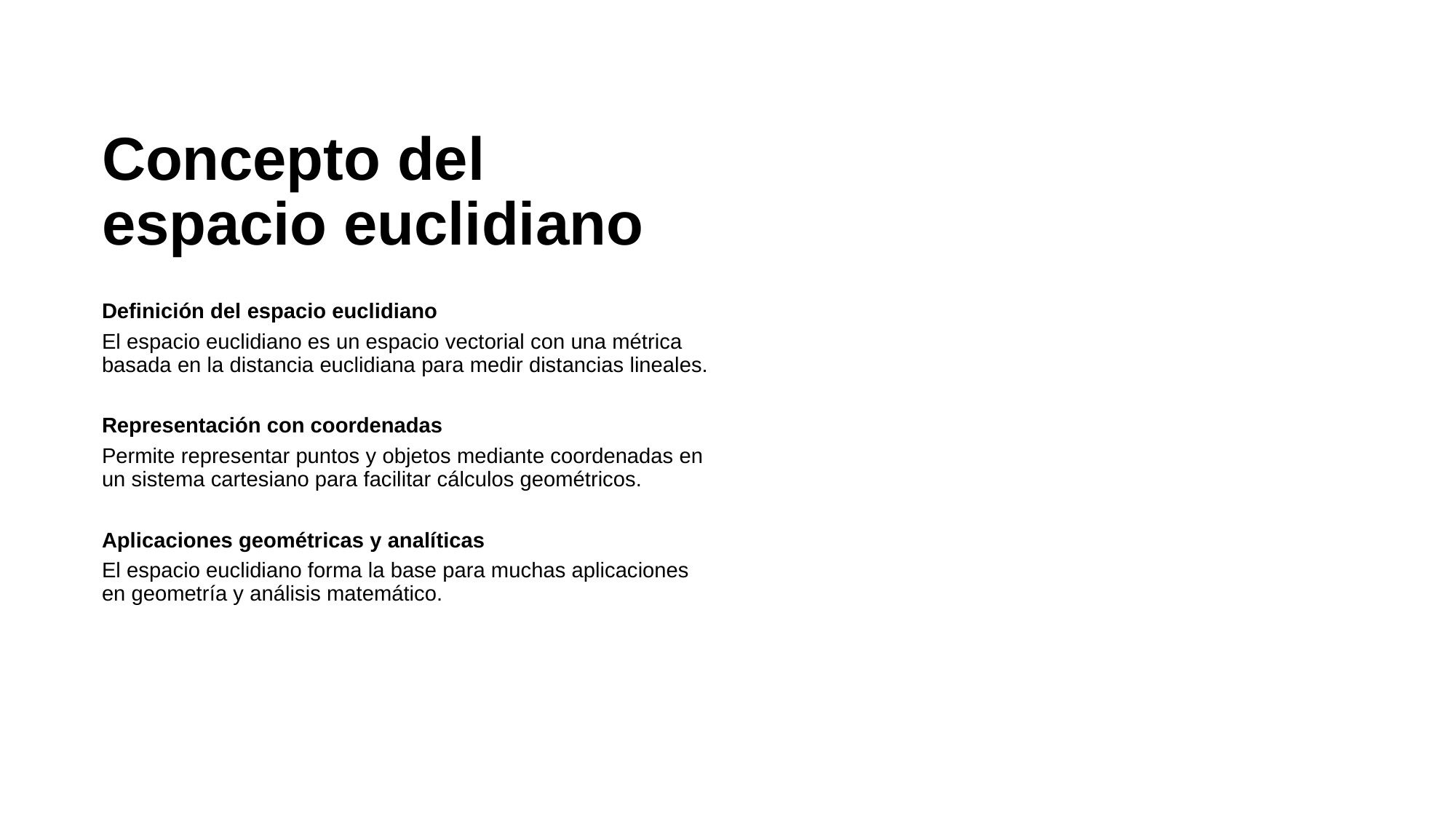

# Concepto del espacio euclidiano
Definición del espacio euclidiano
El espacio euclidiano es un espacio vectorial con una métrica basada en la distancia euclidiana para medir distancias lineales.
Representación con coordenadas
Permite representar puntos y objetos mediante coordenadas en un sistema cartesiano para facilitar cálculos geométricos.
Aplicaciones geométricas y analíticas
El espacio euclidiano forma la base para muchas aplicaciones en geometría y análisis matemático.